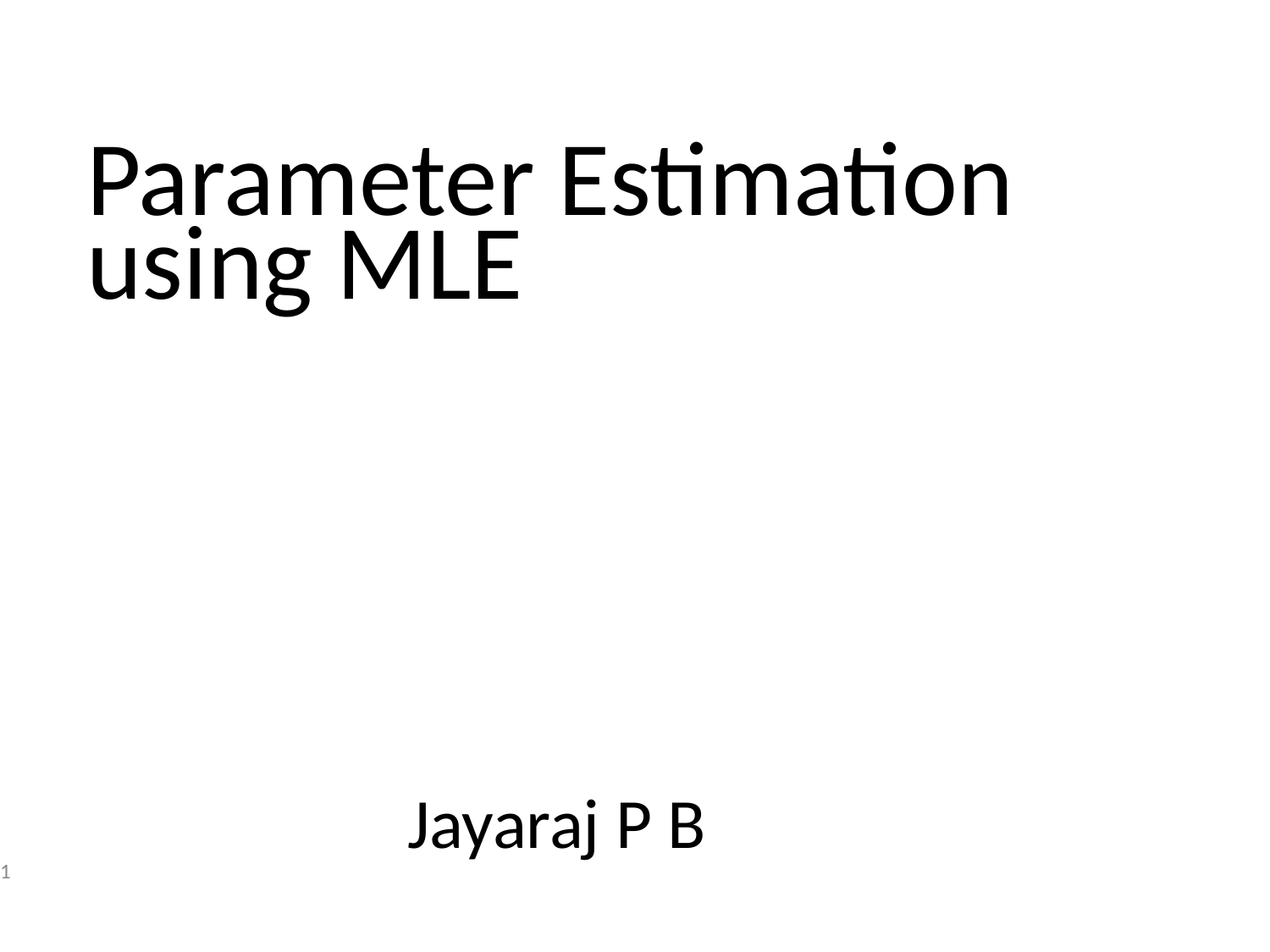

# Parameter Estimation using MLE
	Jayaraj P B
1